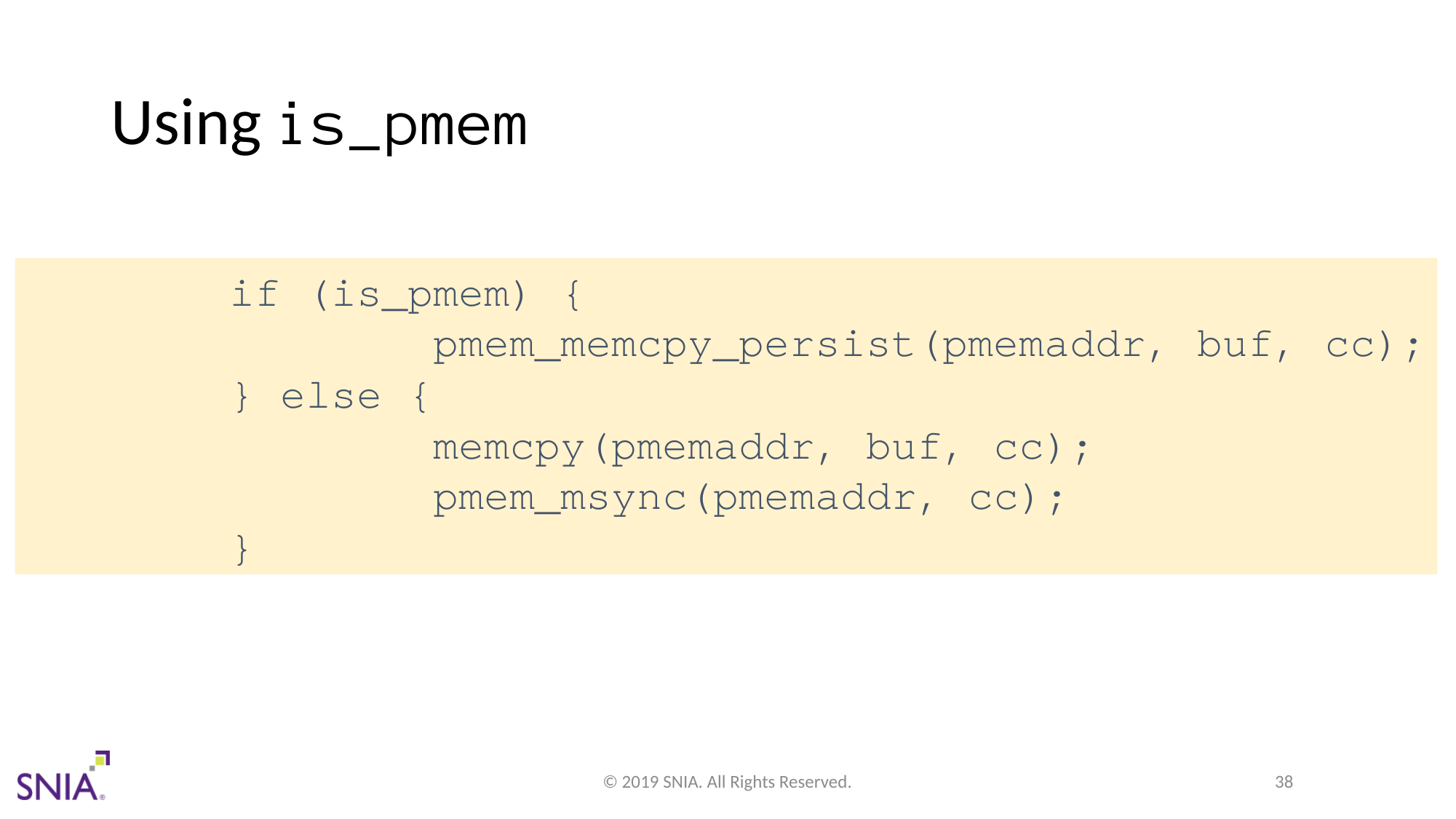

# Using is_pmem
        if (is_pmem) {
                pmem_memcpy_persist(pmemaddr, buf, cc);
        } else {
                memcpy(pmemaddr, buf, cc);
                pmem_msync(pmemaddr, cc);
        }
© 2019 SNIA. All Rights Reserved.
38